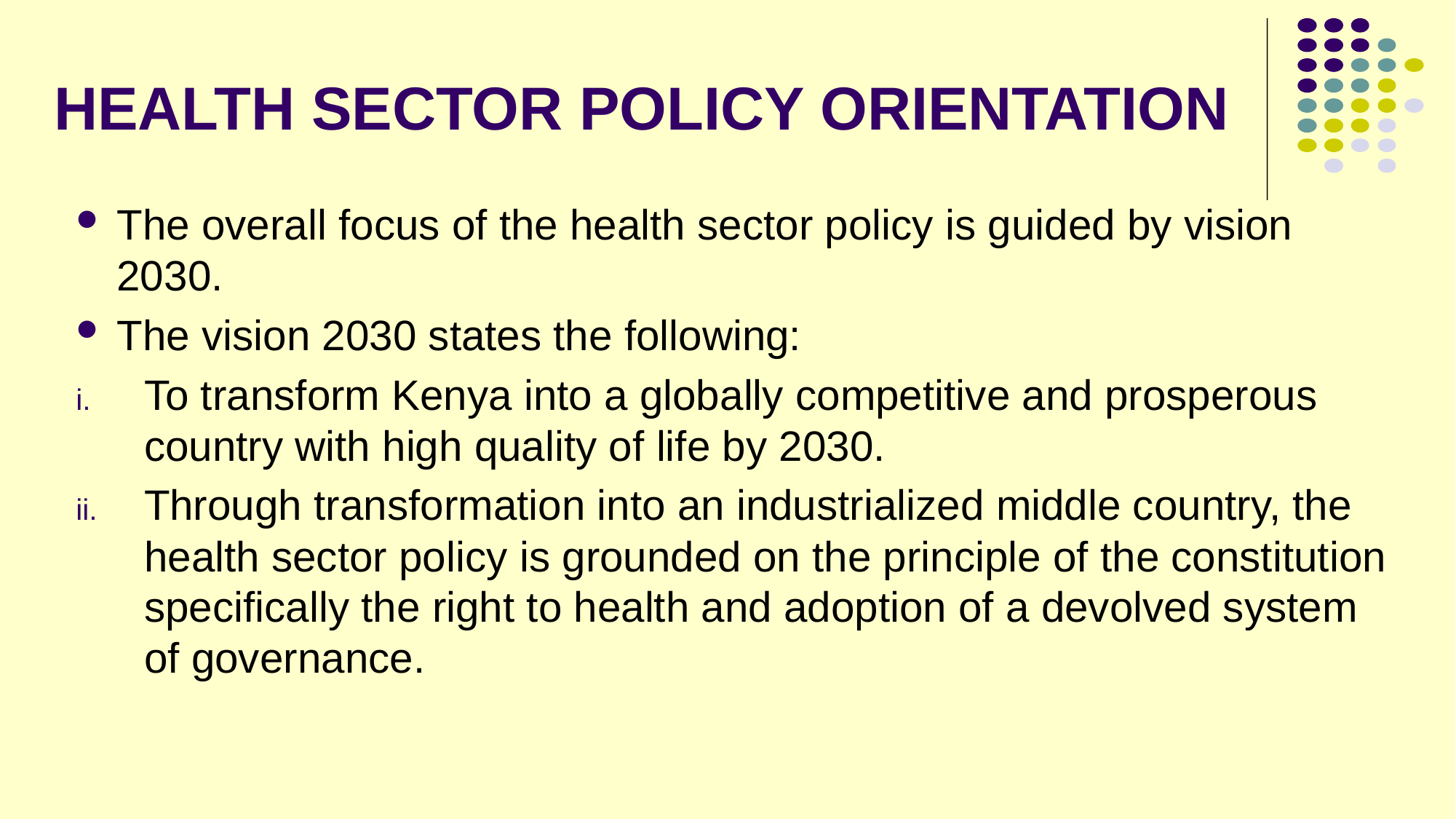

# HEALTH SECTOR POLICY ORIENTATION
The overall focus of the health sector policy is guided by vision 2030.
The vision 2030 states the following:
To transform Kenya into a globally competitive and prosperous country with high quality of life by 2030.
Through transformation into an industrialized middle country, the health sector policy is grounded on the principle of the constitution specifically the right to health and adoption of a devolved system of governance.